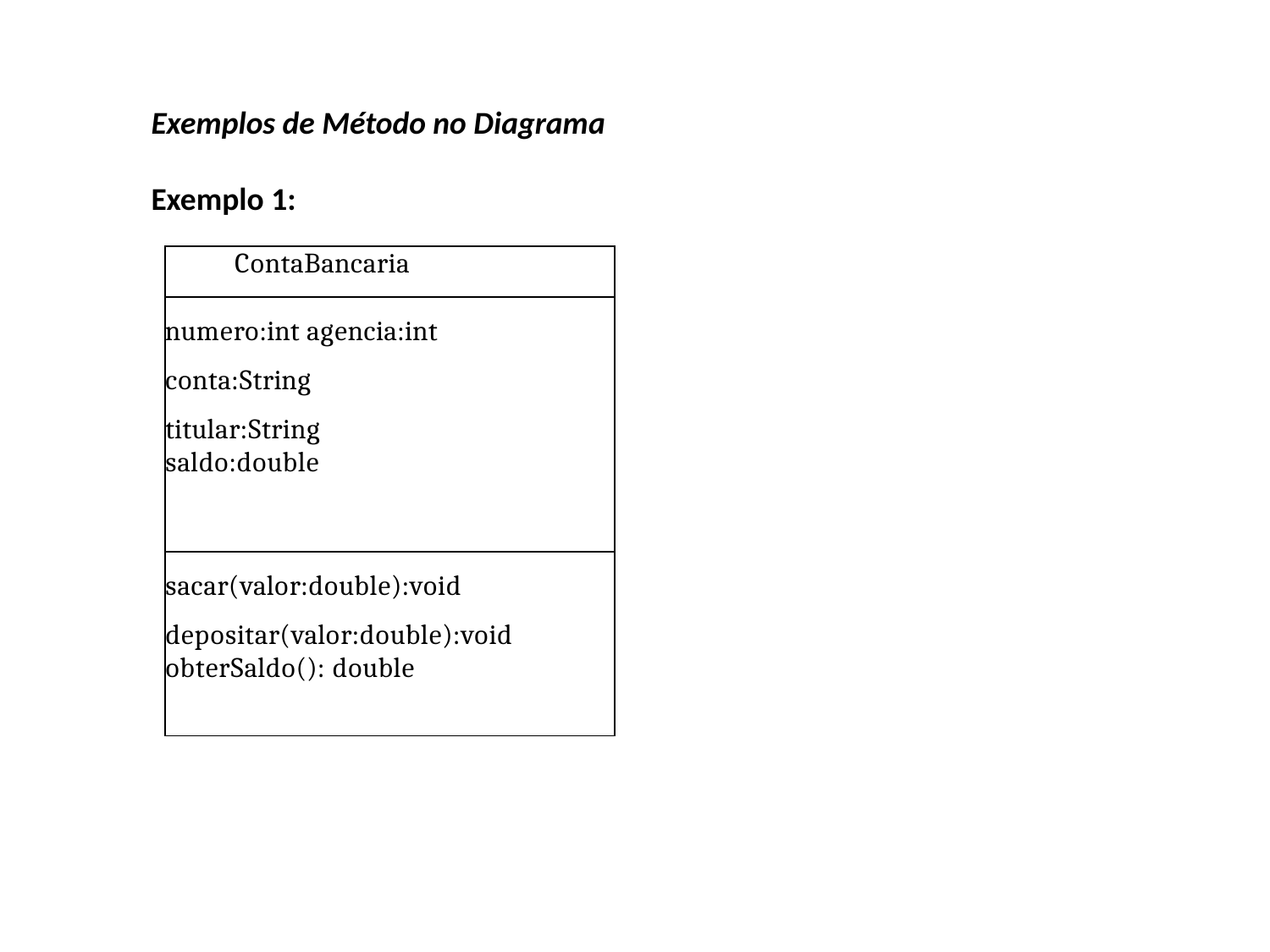

Exemplos de Método no Diagrama

Exemplo 1:
| ContaBancaria |
| --- |
| numero:int agencia:int conta:String titular:String saldo:double |
| sacar(valor:double):void depositar(valor:double):void obterSaldo(): double |